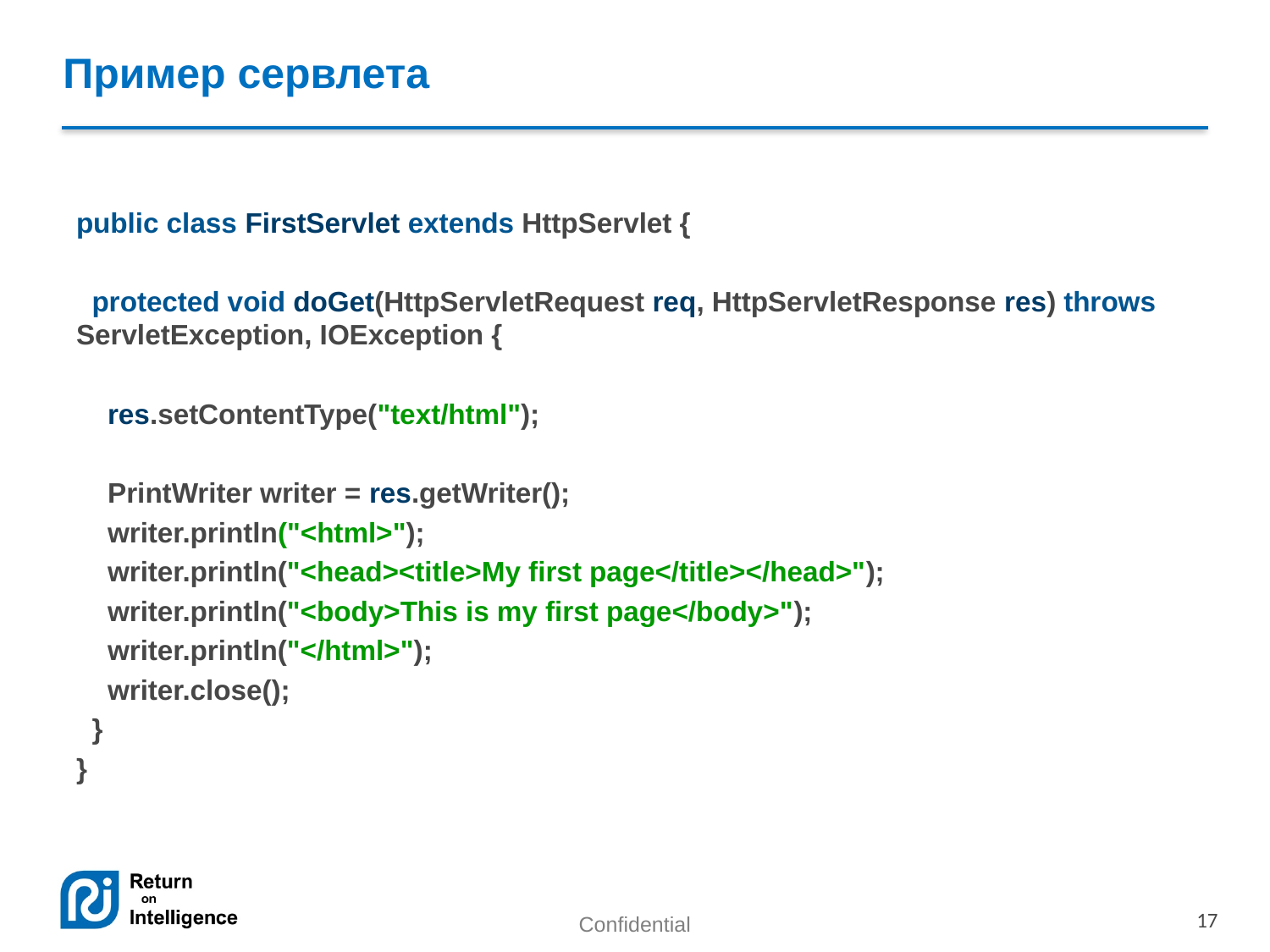

# Пример сервлета

public class FirstServlet extends HttpServlet {

  protected void doGet(HttpServletRequest req, HttpServletResponse res) throws ServletException, IOException {

    res.setContentType("text/html");

    PrintWriter writer = res.getWriter();
    writer.println("<html>");
    writer.println("<head><title>My first page</title></head>");
    writer.println("<body>This is my first page</body>");
    writer.println("</html>");
    writer.close();
  }
}